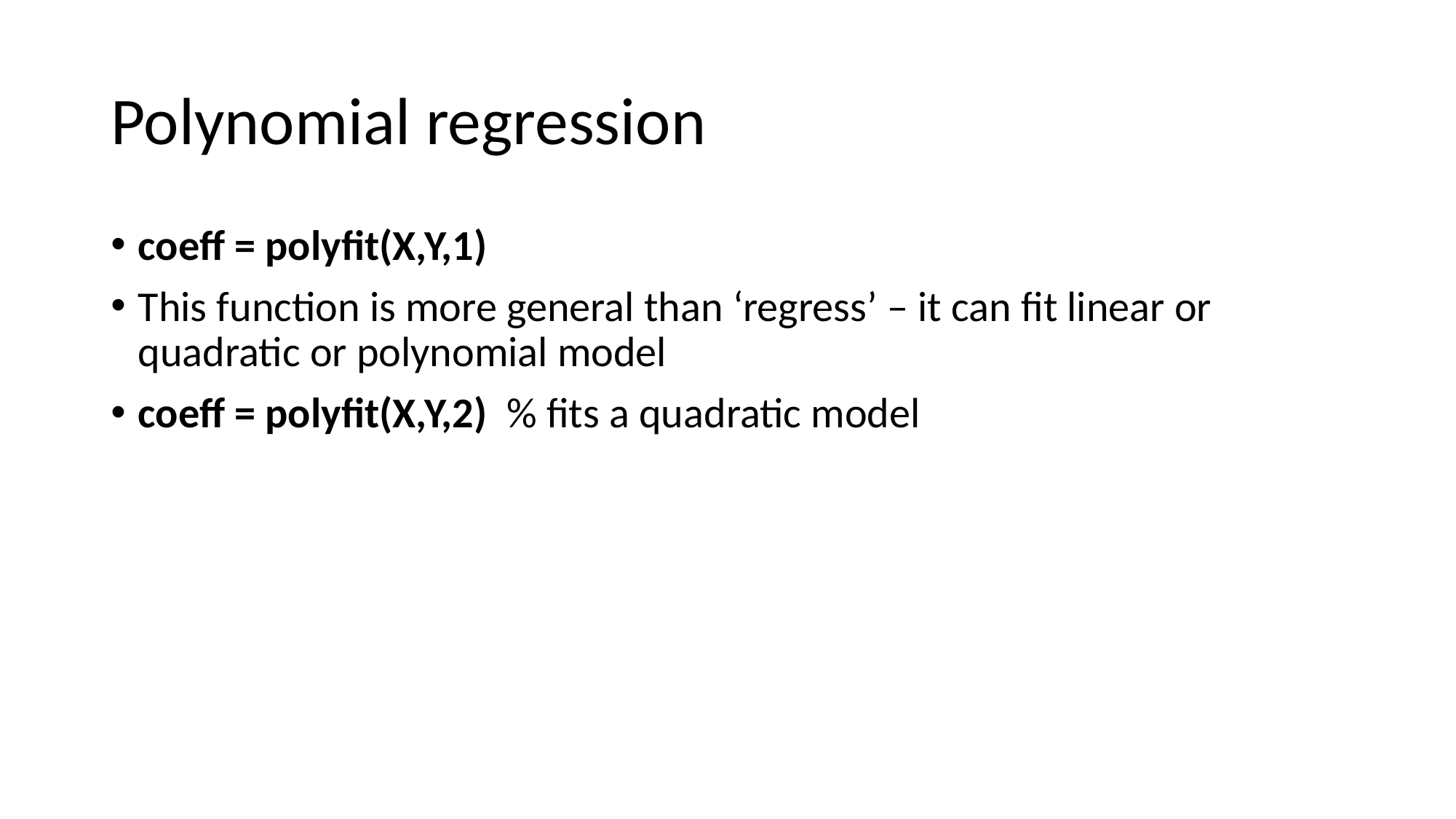

# Polynomial regression
coeff = polyfit(X,Y,1)
This function is more general than ‘regress’ – it can fit linear or quadratic or polynomial model
coeff = polyfit(X,Y,2)  % fits a quadratic model